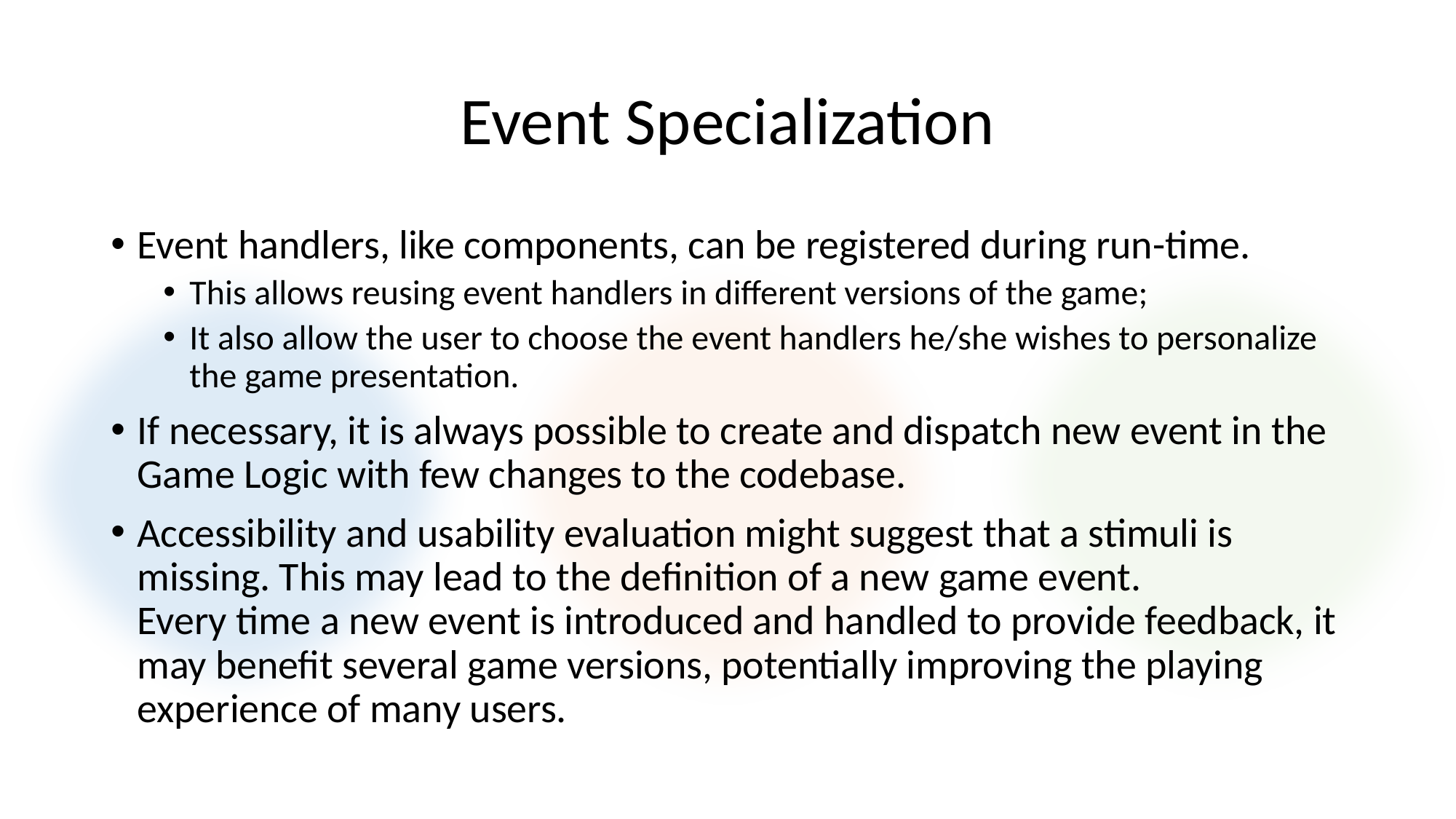

# Event Specialization
Event handlers, like components, can be registered during run-time.
This allows reusing event handlers in different versions of the game;
It also allow the user to choose the event handlers he/she wishes to personalize the game presentation.
If necessary, it is always possible to create and dispatch new event in the Game Logic with few changes to the codebase.
Accessibility and usability evaluation might suggest that a stimuli is missing. This may lead to the definition of a new game event.
Every time a new event is introduced and handled to provide feedback, it may benefit several game versions, potentially improving the playing experience of many users.